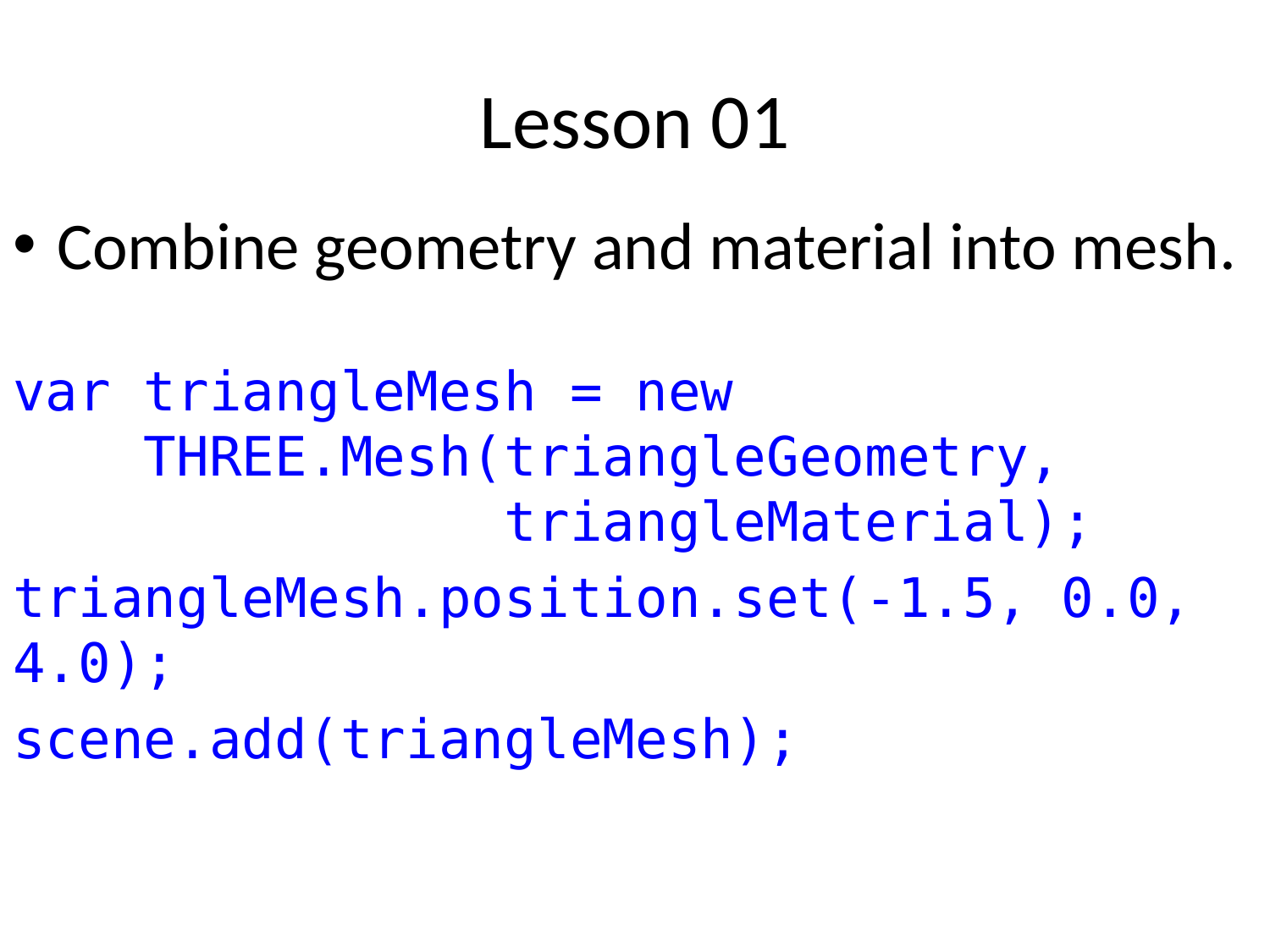

# Lesson 01
Combine geometry and material into mesh.

var triangleMesh = new
    THREE.Mesh(triangleGeometry,
               triangleMaterial);
triangleMesh.position.set(-1.5, 0.0, 4.0);
scene.add(triangleMesh);